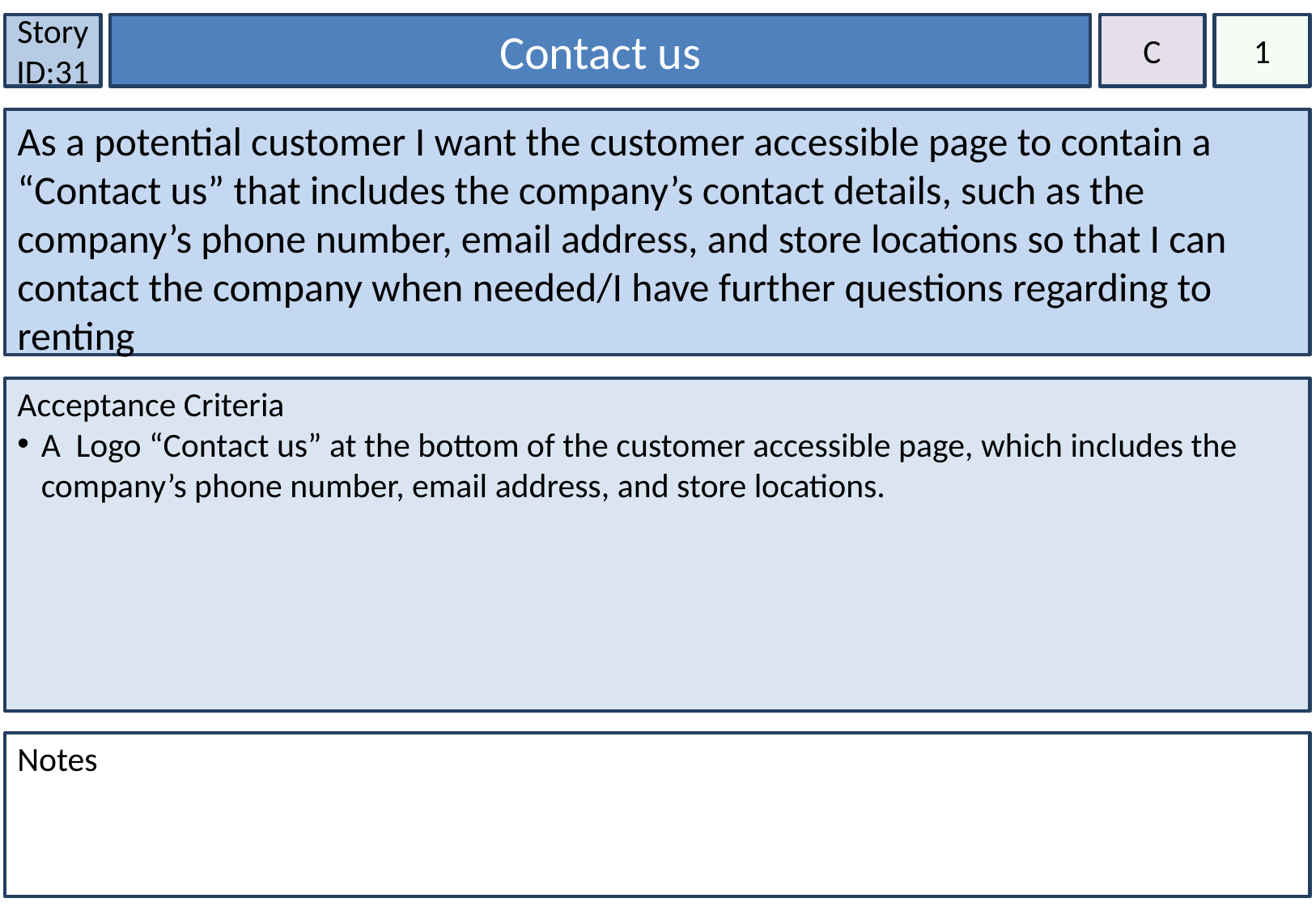

Story ID:31
Contact us
C
1
As a potential customer I want the customer accessible page to contain a “Contact us” that includes the company’s contact details, such as the company’s phone number, email address, and store locations so that I can contact the company when needed/I have further questions regarding to renting
Acceptance Criteria
A  Logo “Contact us” at the bottom of the customer accessible page, which includes the company’s phone number, email address, and store locations.
Notes